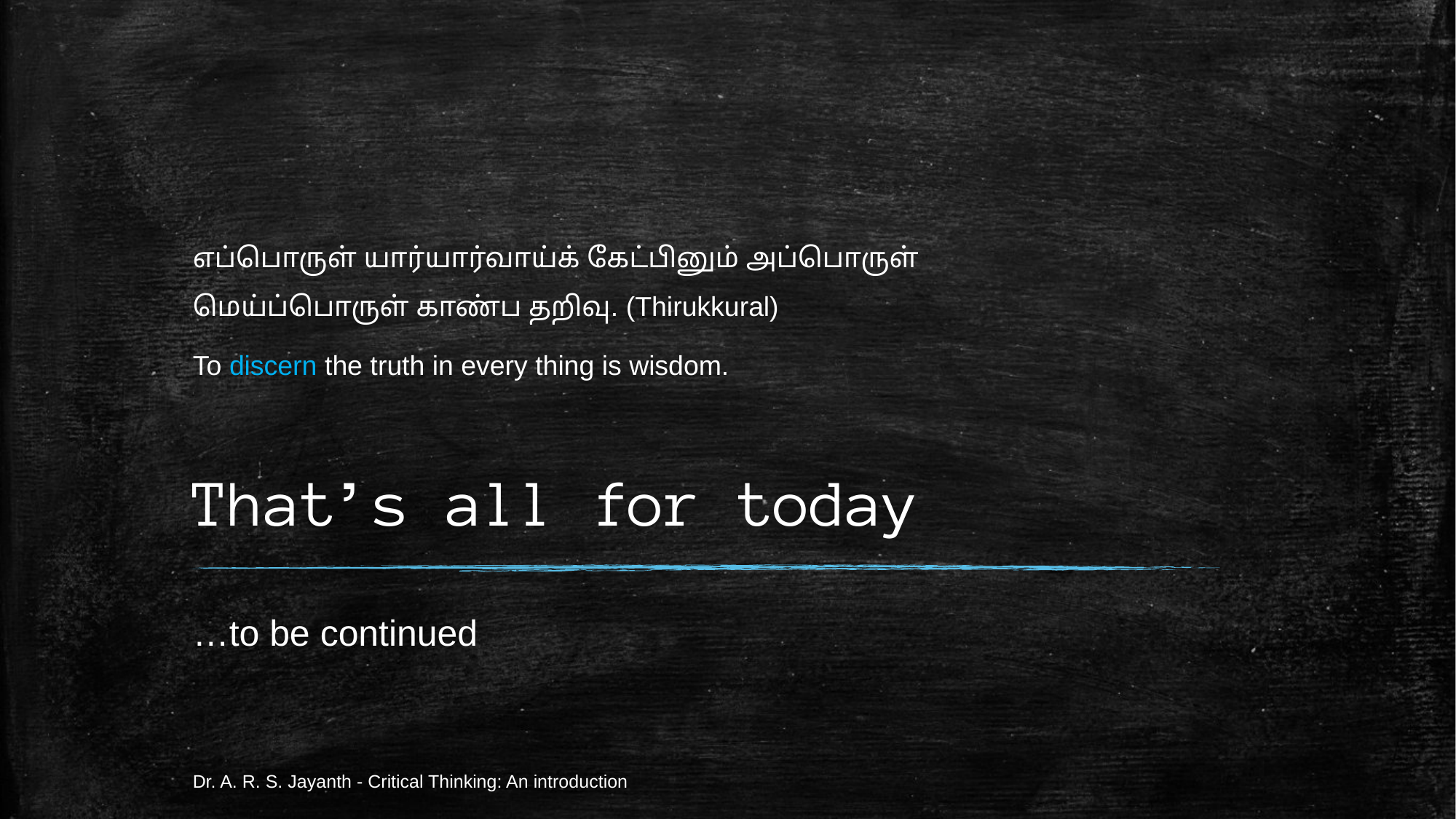

எப்பொருள் யார்யார்வாய்க் கேட்பினும் அப்பொருள்
மெய்ப்பொருள் காண்ப தறிவு. (Thirukkural)

To discern the truth in every thing is wisdom.
# That’s all for today
…to be continued
Dr. A. R. S. Jayanth - Critical Thinking: An introduction